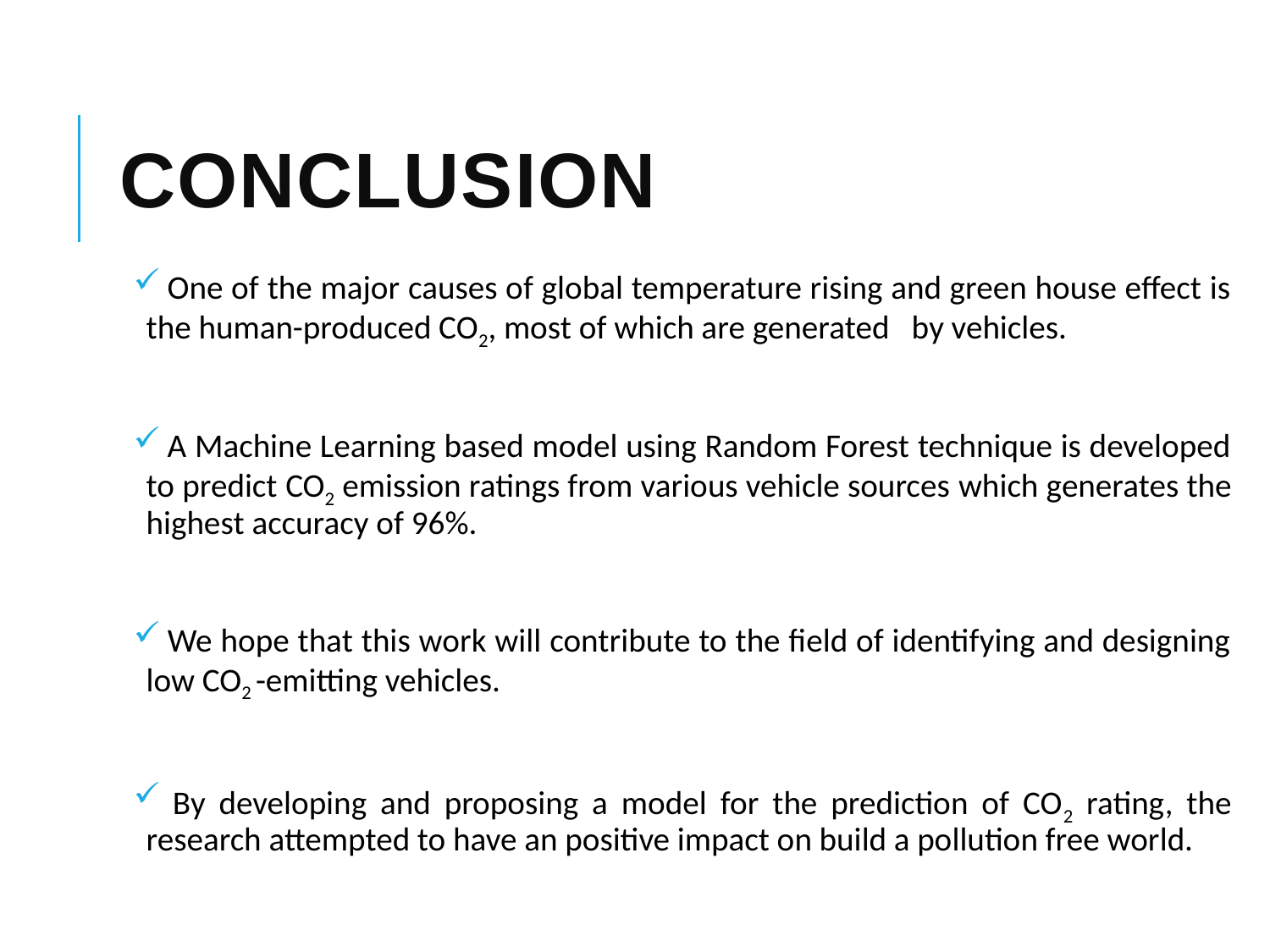

# Conclusion

 One of the major causes of global temperature rising and green house effect is the human-produced CO2, most of which are generated   by vehicles.

 A Machine Learning based model using Random Forest technique is developed to predict CO2 emission ratings from various vehicle sources which generates the highest accuracy of 96%.

 We hope that this work will contribute to the field of identifying and designing low CO2 -emitting vehicles.

 By developing and proposing a model for the prediction of CO2 rating, the research attempted to have an positive impact on build a pollution free world.